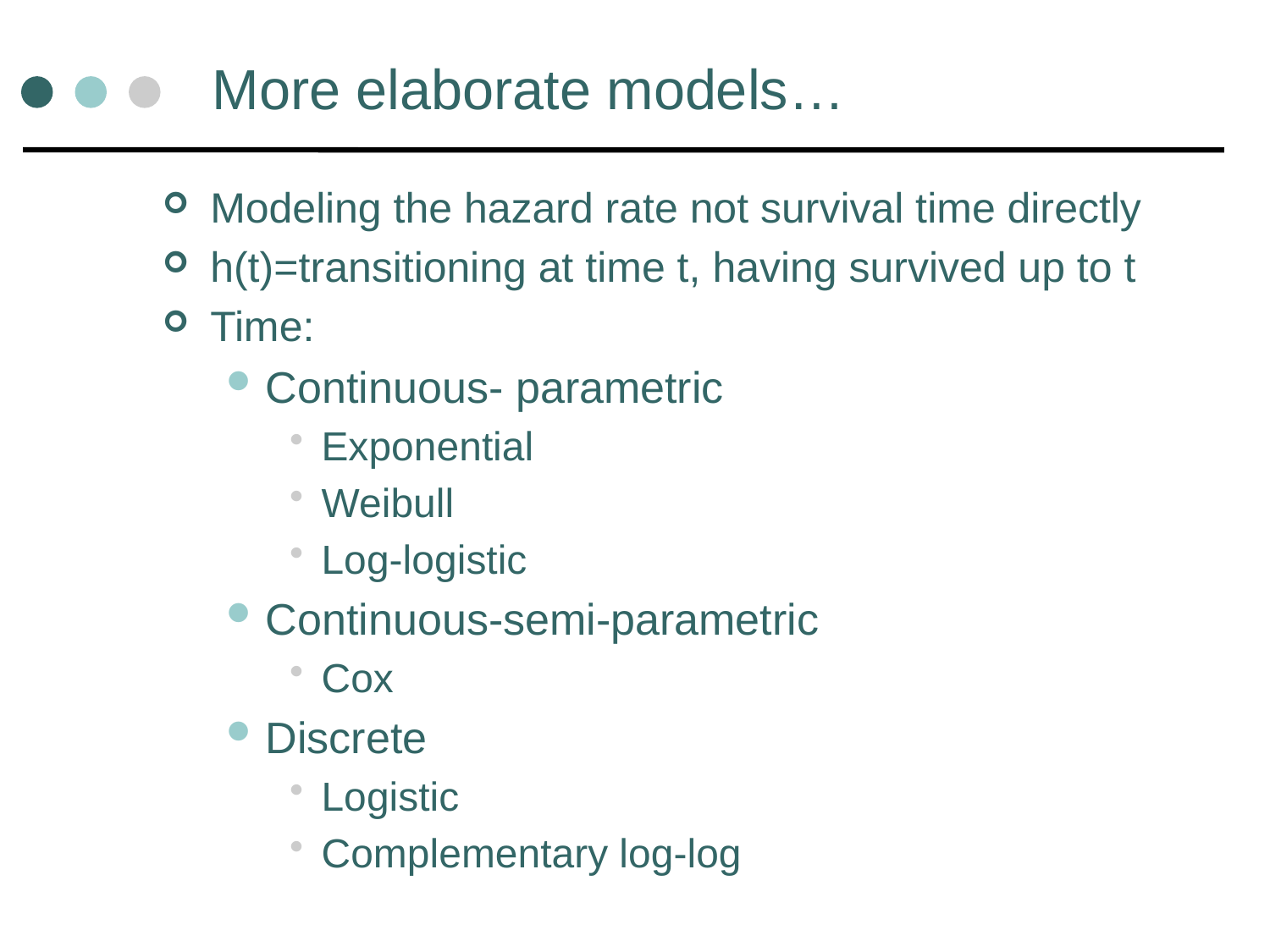

# More elaborate models…
Modeling the hazard rate not survival time directly
h(t)=transitioning at time t, having survived up to t
Time:
Continuous- parametric
Exponential
Weibull
Log-logistic
Continuous-semi-parametric
Cox
Discrete
Logistic
Complementary log-log